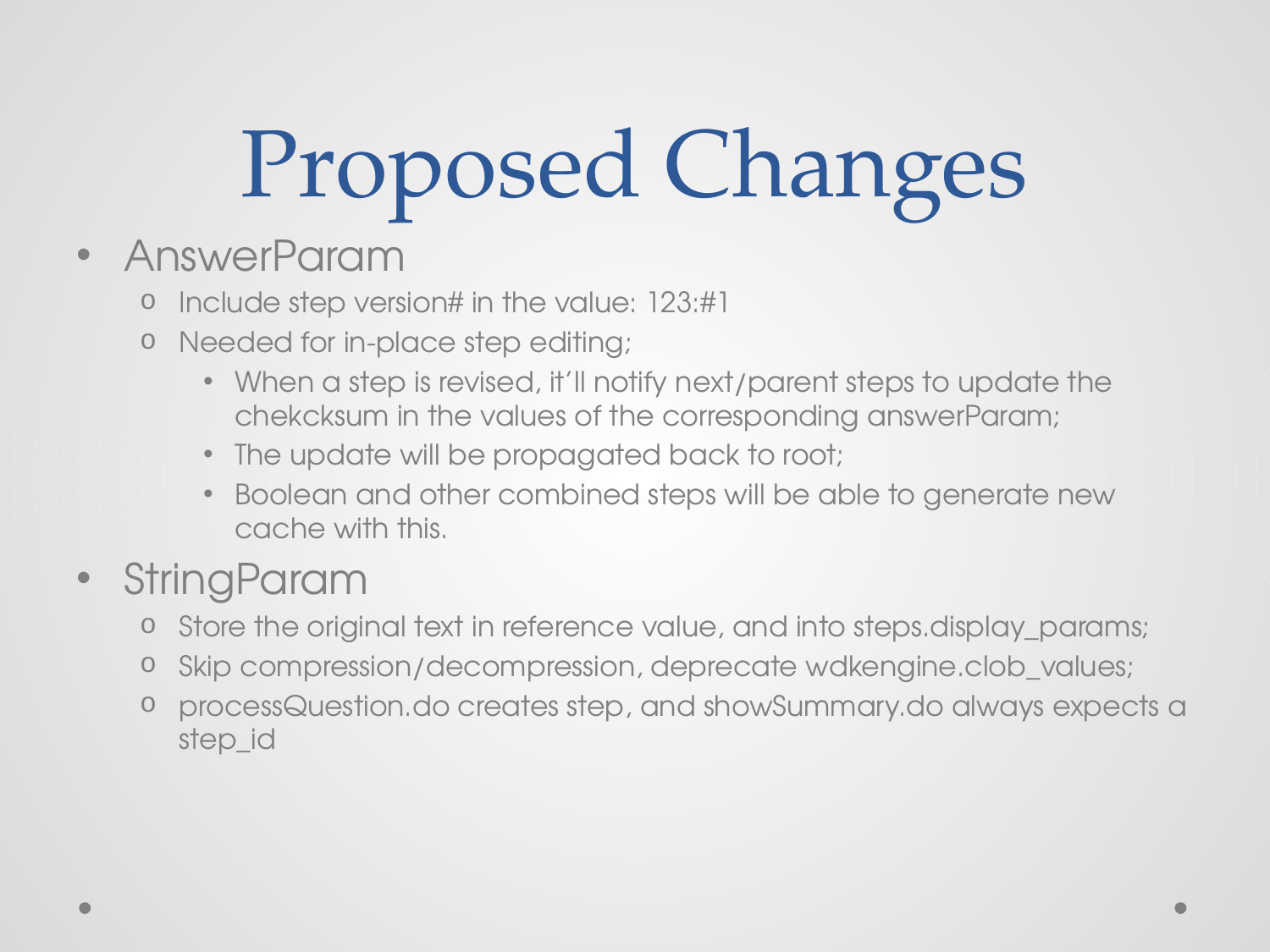

# Proposed Changes
AnswerParam
Include step version# in the value: 123:#1
Needed for in-place step editing;
When a step is revised, it’ll notify next/parent steps to update the chekcksum in the values of the corresponding answerParam;
The update will be propagated back to root;
Boolean and other combined steps will be able to generate new cache with this.
StringParam
Store the original text in reference value, and into steps.display_params;
Skip compression/decompression, deprecate wdkengine.clob_values;
processQuestion.do creates step, and showSummary.do always expects a step_id